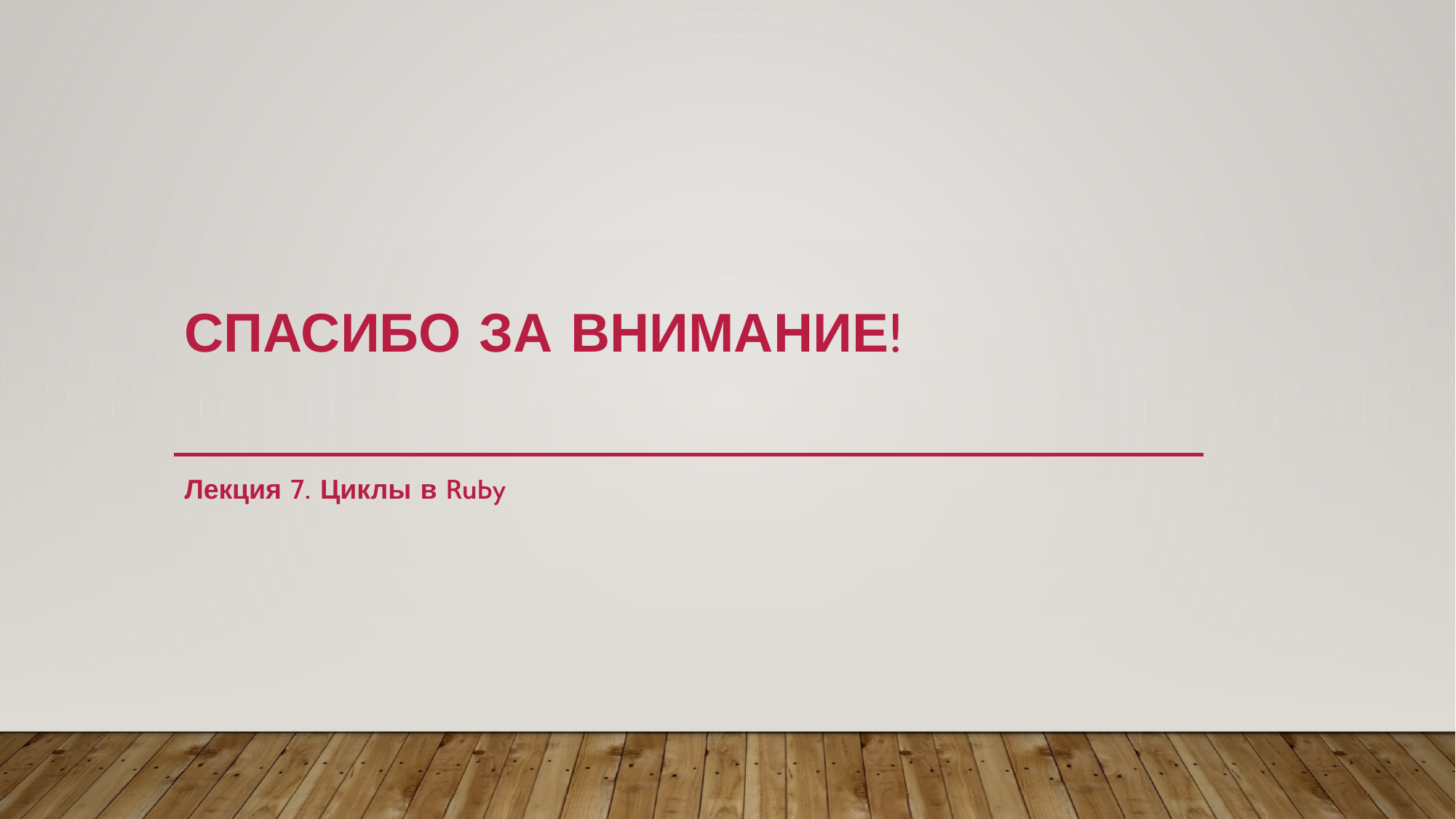

# Спасибо за внимание!
Лекция 7. Циклы в Ruby